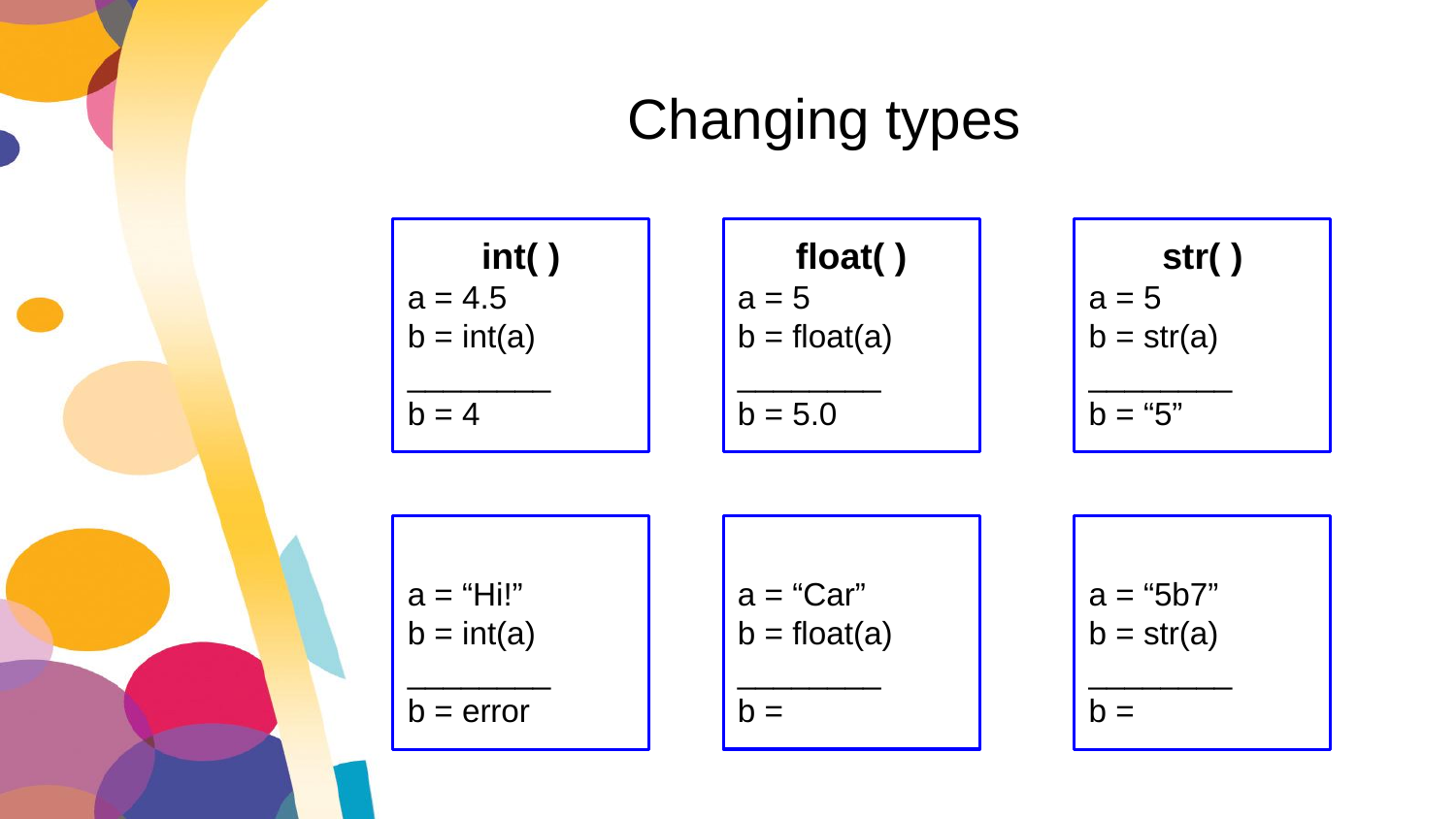

# Changing types
int( )
a = 4.5
b = int(a)
________
b = 4
float( )
a = 5
b = float(a)
________
b = 5.0
str( )
a = 5
b = str(a)
________
b = “5”

a = “Car”
b = float(a)
________
b =

a = “Hi!”
b = int(a)
________
b = error

a = “5b7”
b = str(a)
________
b =